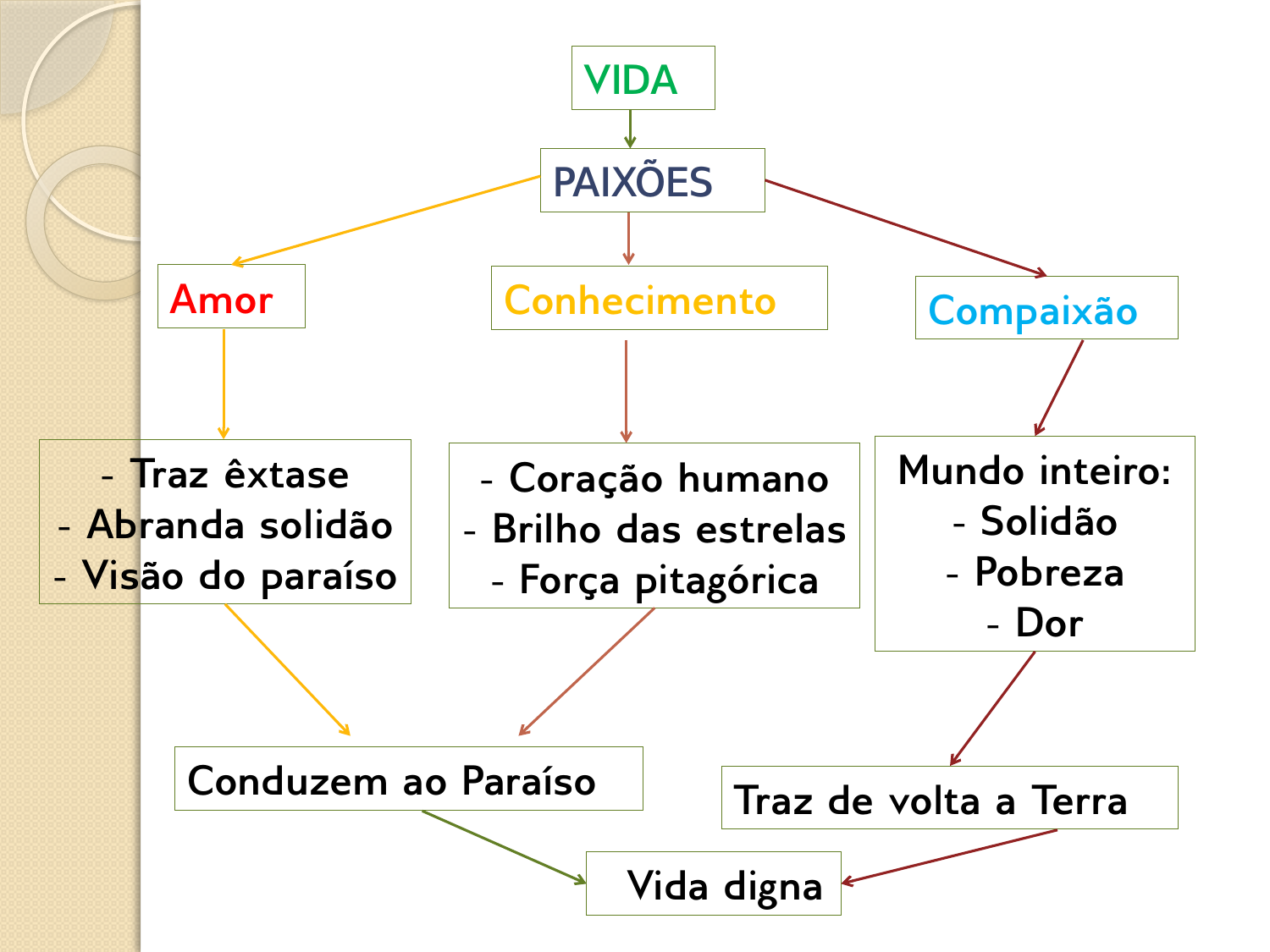

VIDA
PAIXÕES
Amor
Conhecimento
Compaixão
Mundo inteiro:
- Solidão
- Pobreza
- Dor
- Traz êxtase
- Abranda solidão
- Visão do paraíso
- Coração humano
- Brilho das estrelas
- Força pitagórica
Conduzem ao Paraíso
Traz de volta a Terra
  Vida digna